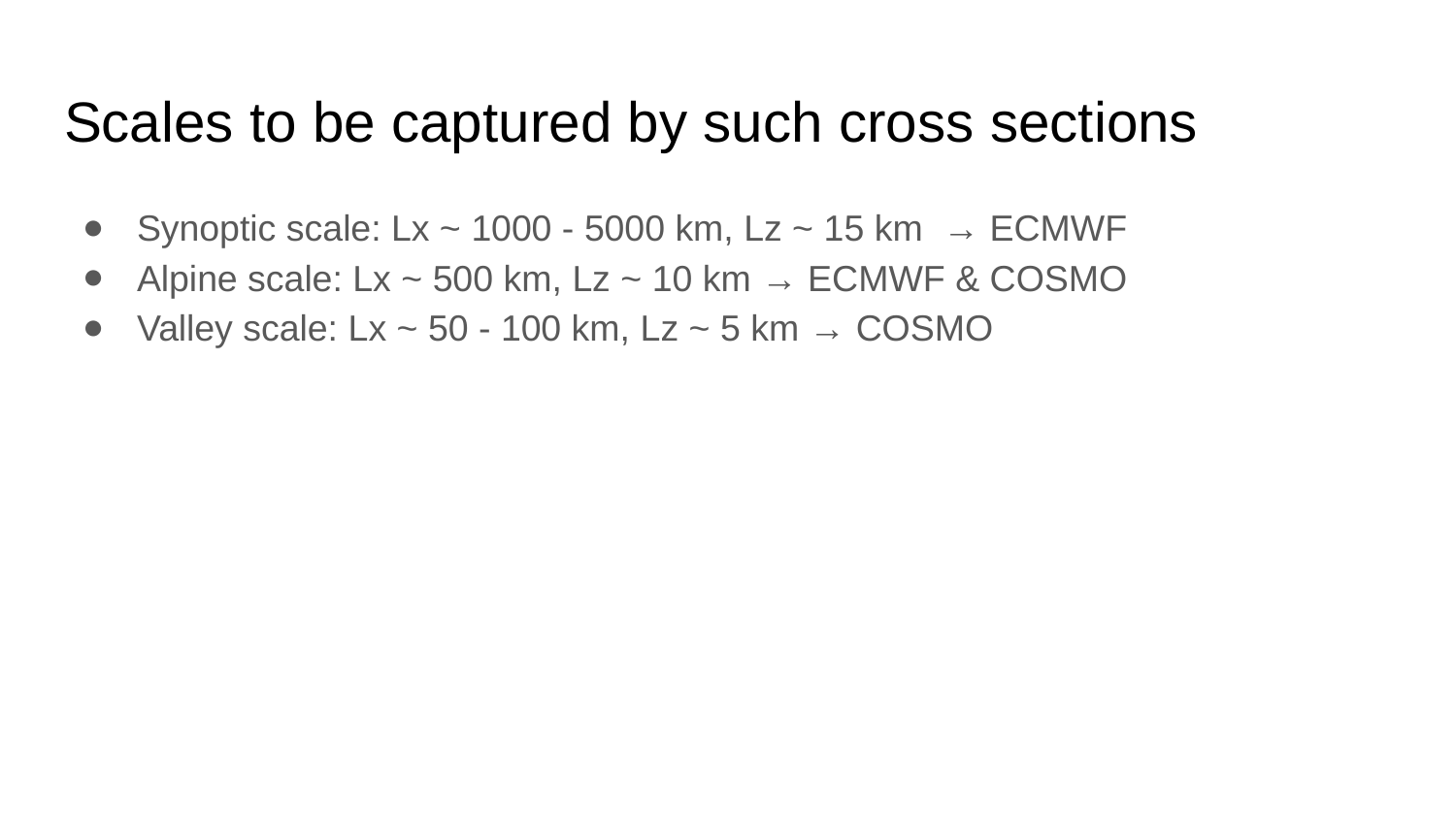

# Scales to be captured by such cross sections
Synoptic scale: Lx ~ 1000 - 5000 km, Lz ~ 15 km  → ECMWF
Alpine scale: Lx ~ 500 km, Lz ~ 10 km → ECMWF & COSMO
Valley scale: Lx ~ 50 - 100 km, Lz ~ 5 km → COSMO